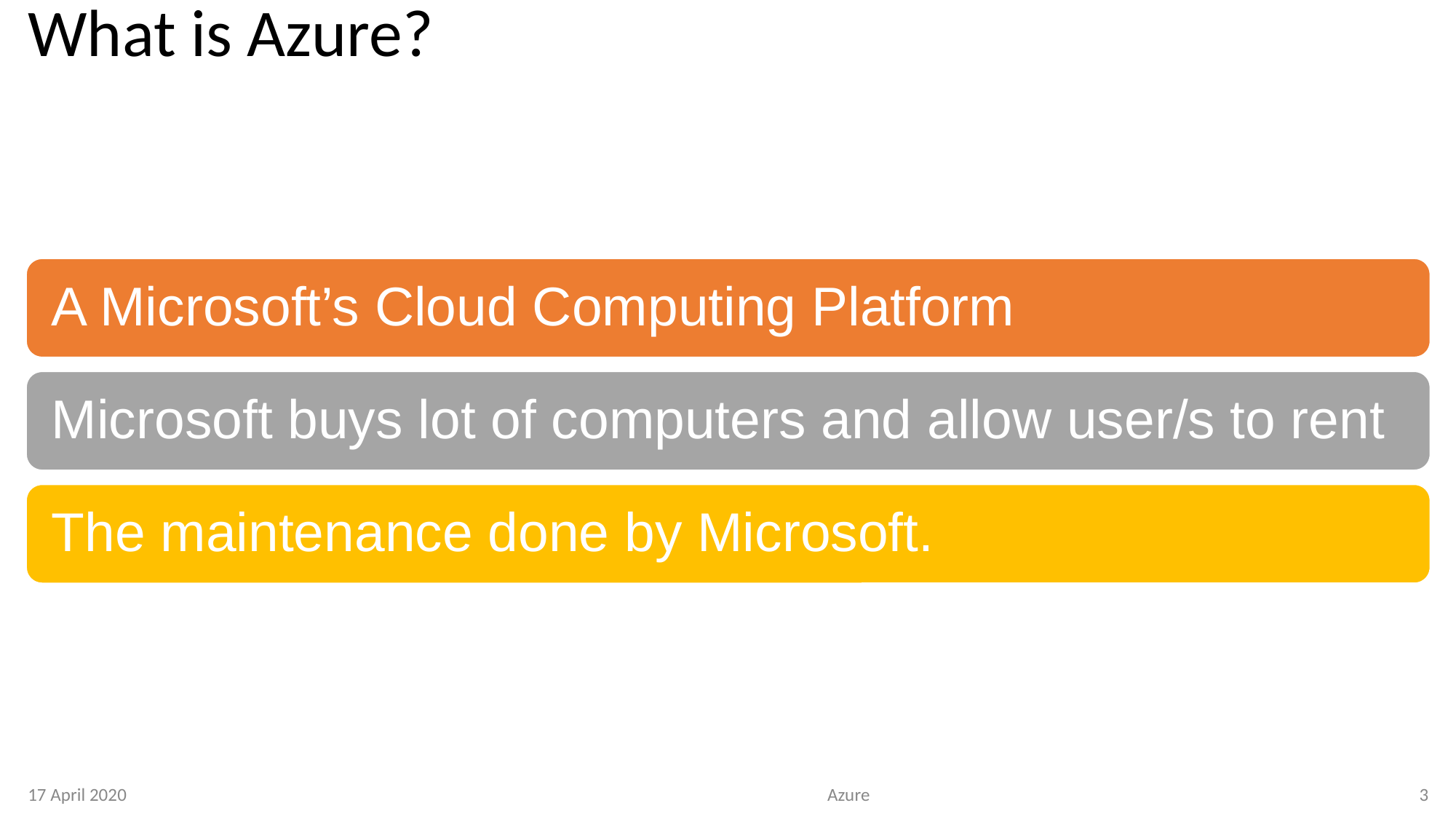

# What is Azure?
A Microsoft’s Cloud Computing Platform
Microsoft buys lot of computers and allow user/s to rent
The maintenance done by Microsoft.
17 April 2020
Azure
3